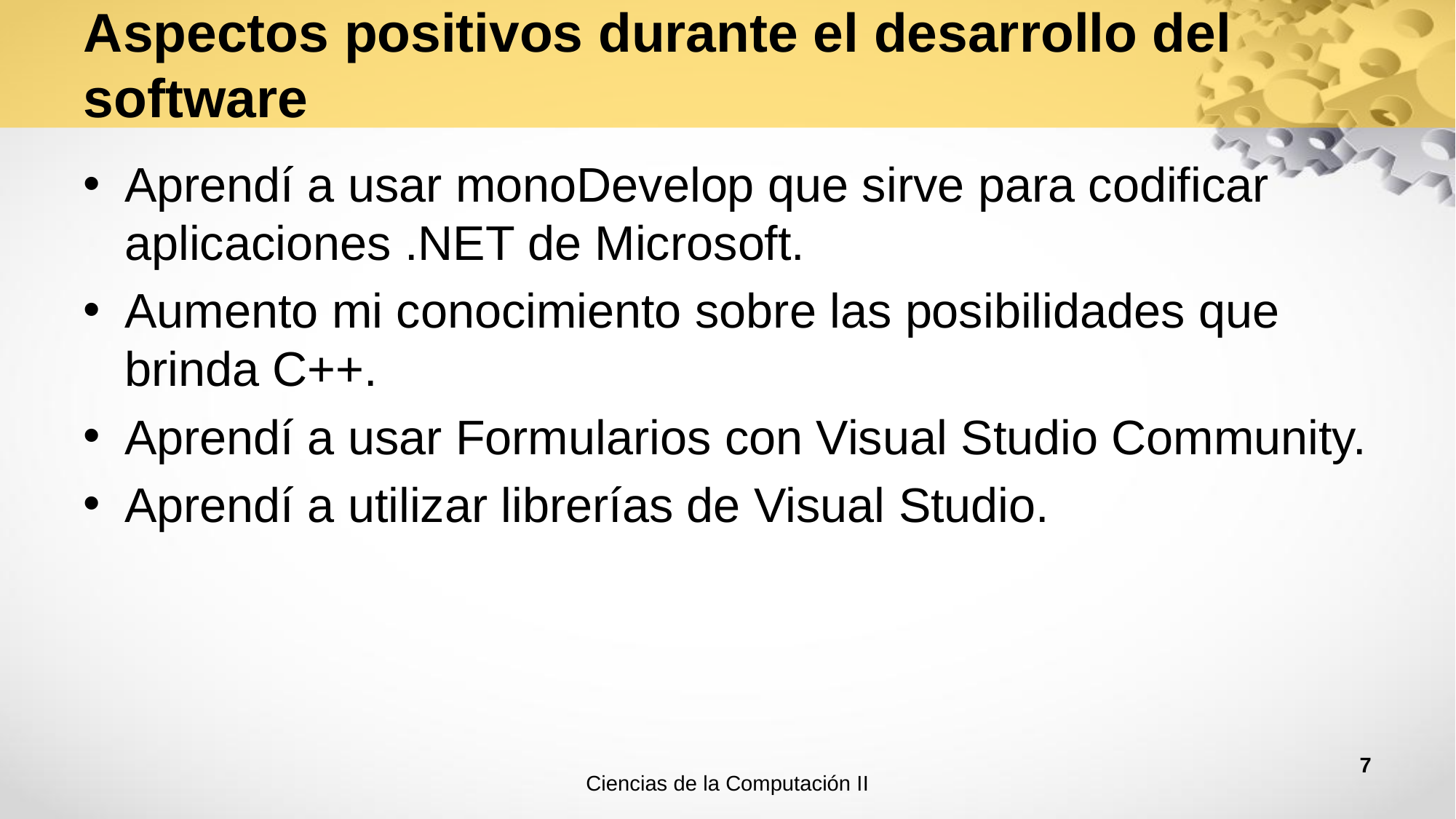

# Aspectos positivos durante el desarrollo del software
Aprendí a usar monoDevelop que sirve para codificar aplicaciones .NET de Microsoft.
Aumento mi conocimiento sobre las posibilidades que brinda C++.
Aprendí a usar Formularios con Visual Studio Community.
Aprendí a utilizar librerías de Visual Studio.
7
Ciencias de la Computación II